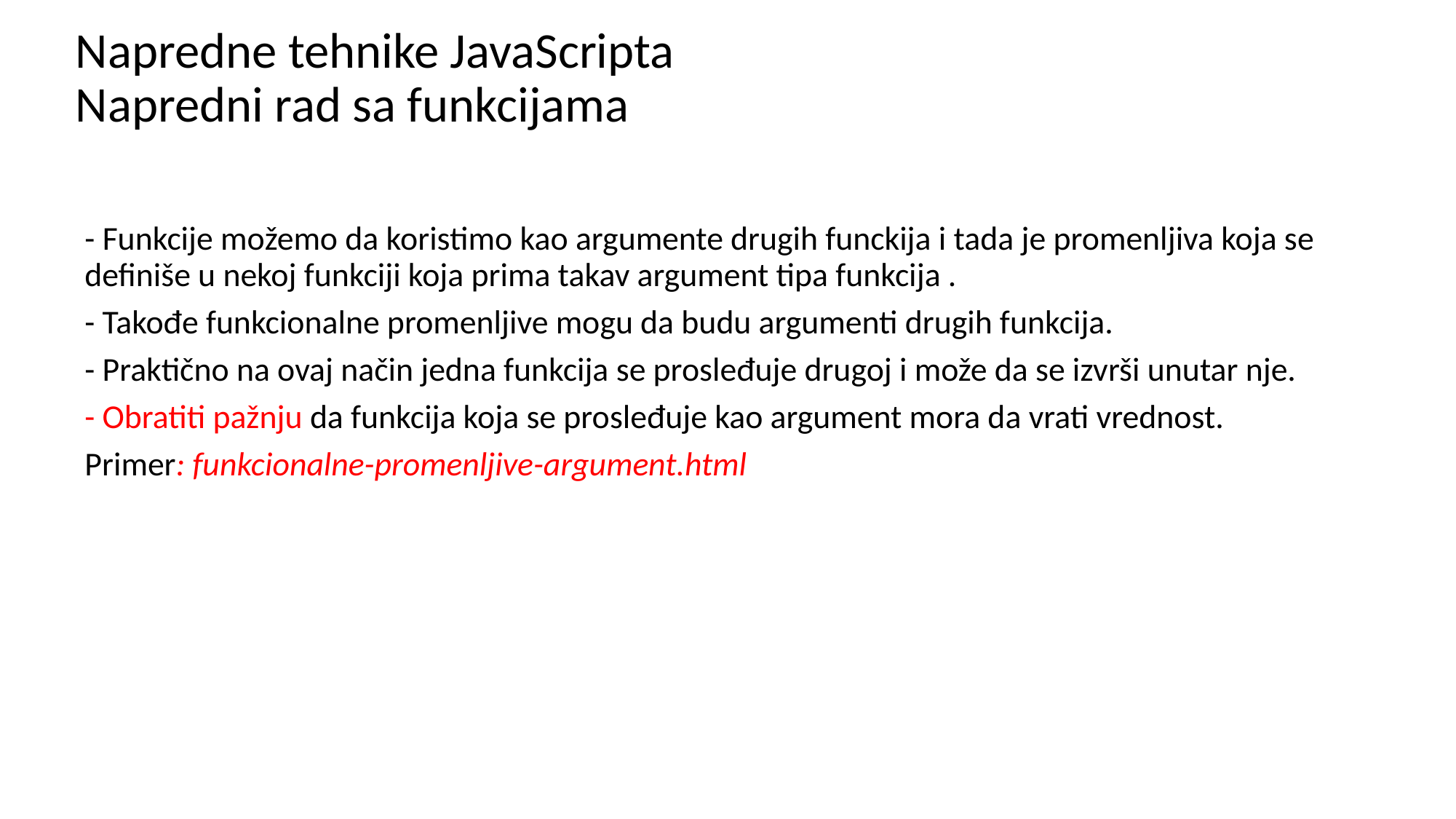

# Napredne tehnike JavaScripta Napredni rad sa funkcijama
- Funkcije možemo da koristimo kao argumente drugih funckija i tada je promenljiva koja se definiše u nekoj funkciji koja prima takav argument tipa funkcija .
- Takođe funkcionalne promenljive mogu da budu argumenti drugih funkcija.
- Praktično na ovaj način jedna funkcija se prosleđuje drugoj i može da se izvrši unutar nje.
- Obratiti pažnju da funkcija koja se prosleđuje kao argument mora da vrati vrednost.
Primer: funkcionalne-promenljive-argument.html